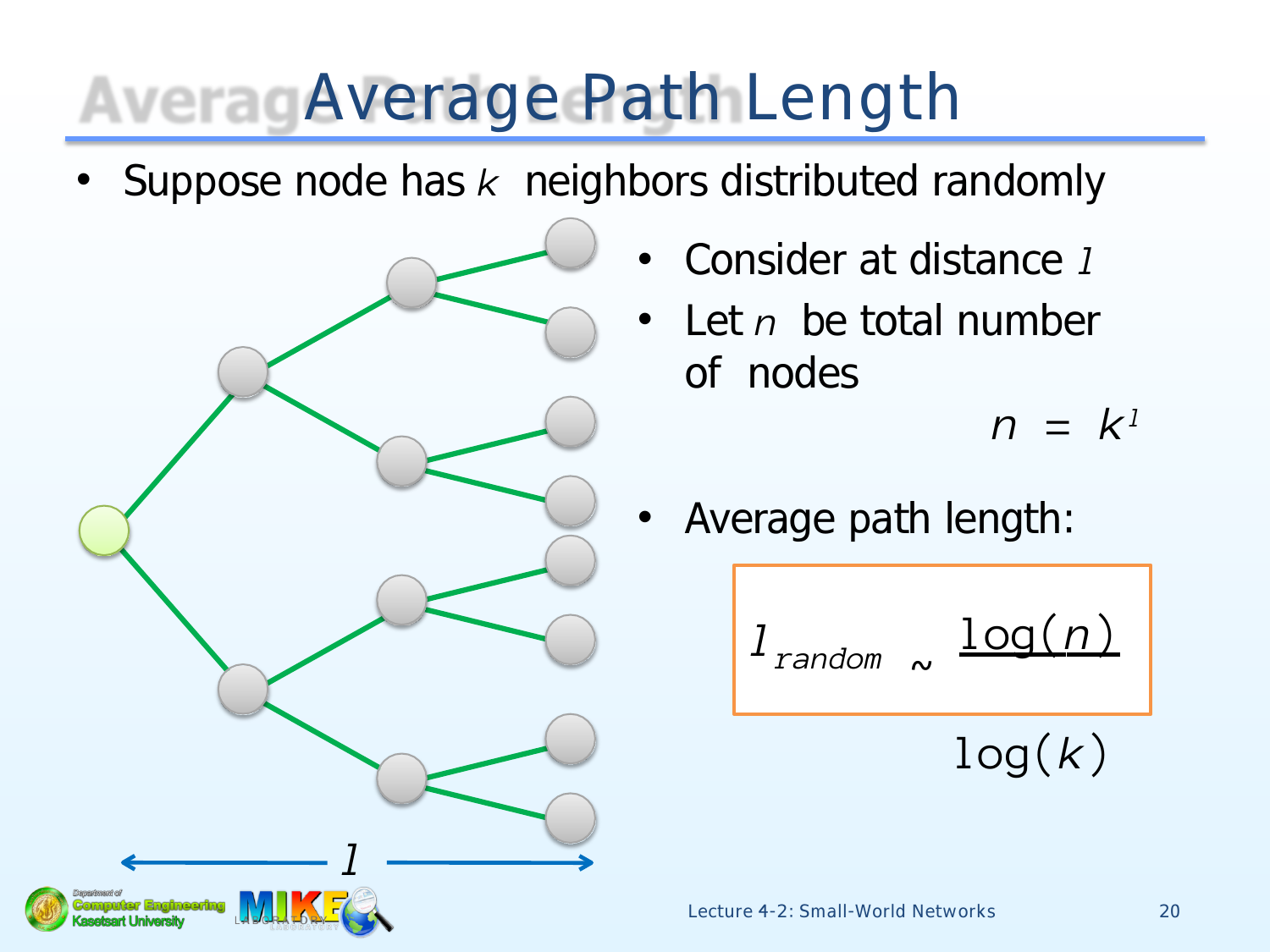

# Average Path Length
Suppose node has k neighbors distributed randomly
Consider at distance l
Let n be total number of  nodes
n = kl
Average path length:

~ log(n)

l

random

log(k)

l

Lecture 4-2: Small-World Networks
20